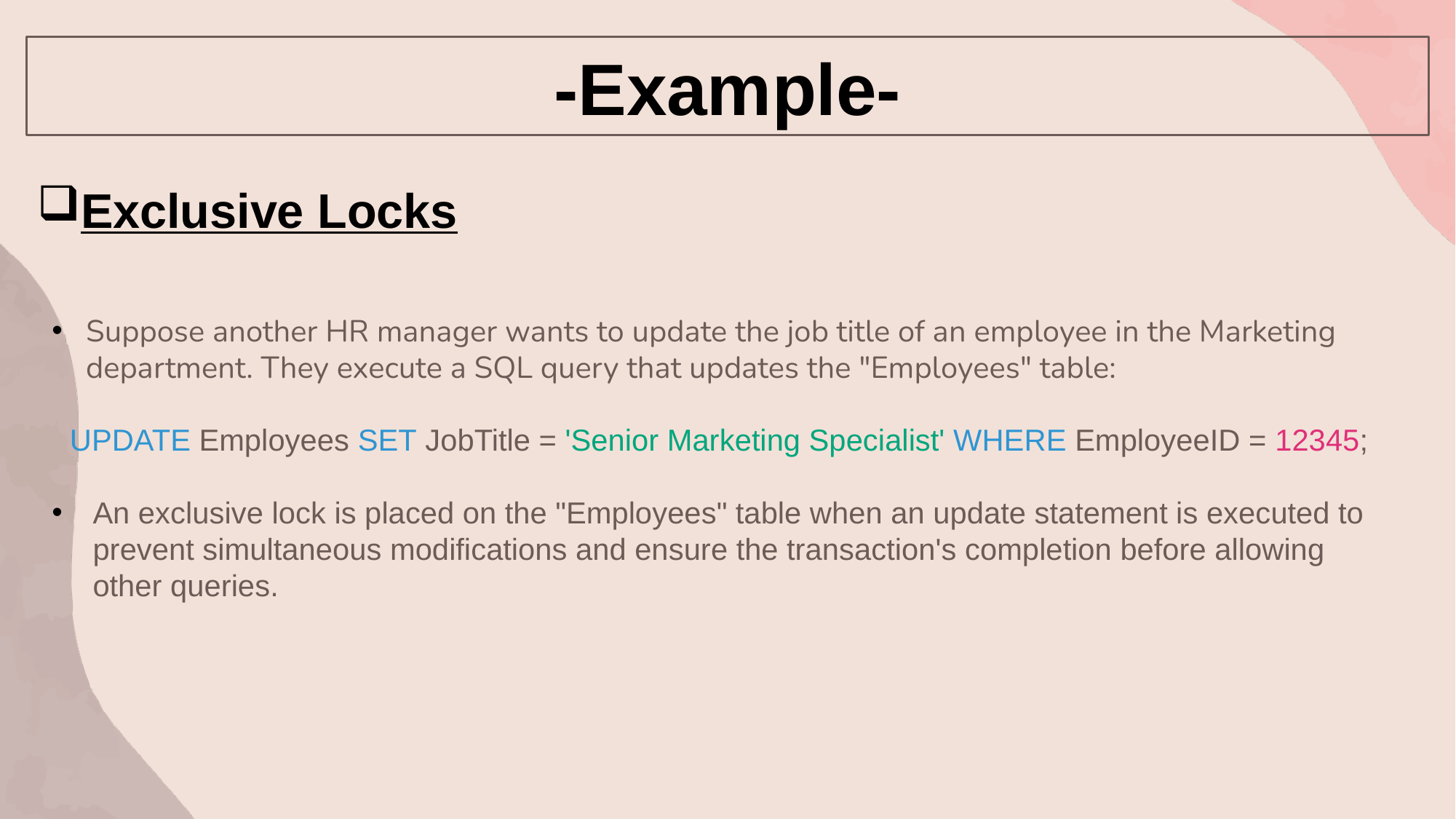

-Example-
Exclusive Locks
Suppose another HR manager wants to update the job title of an employee in the Marketing department. They execute a SQL query that updates the "Employees" table:

UPDATE Employees SET JobTitle = 'Senior Marketing Specialist' WHERE EmployeeID = 12345;

An exclusive lock is placed on the "Employees" table when an update statement is executed to prevent simultaneous modifications and ensure the transaction's completion before allowing other queries.